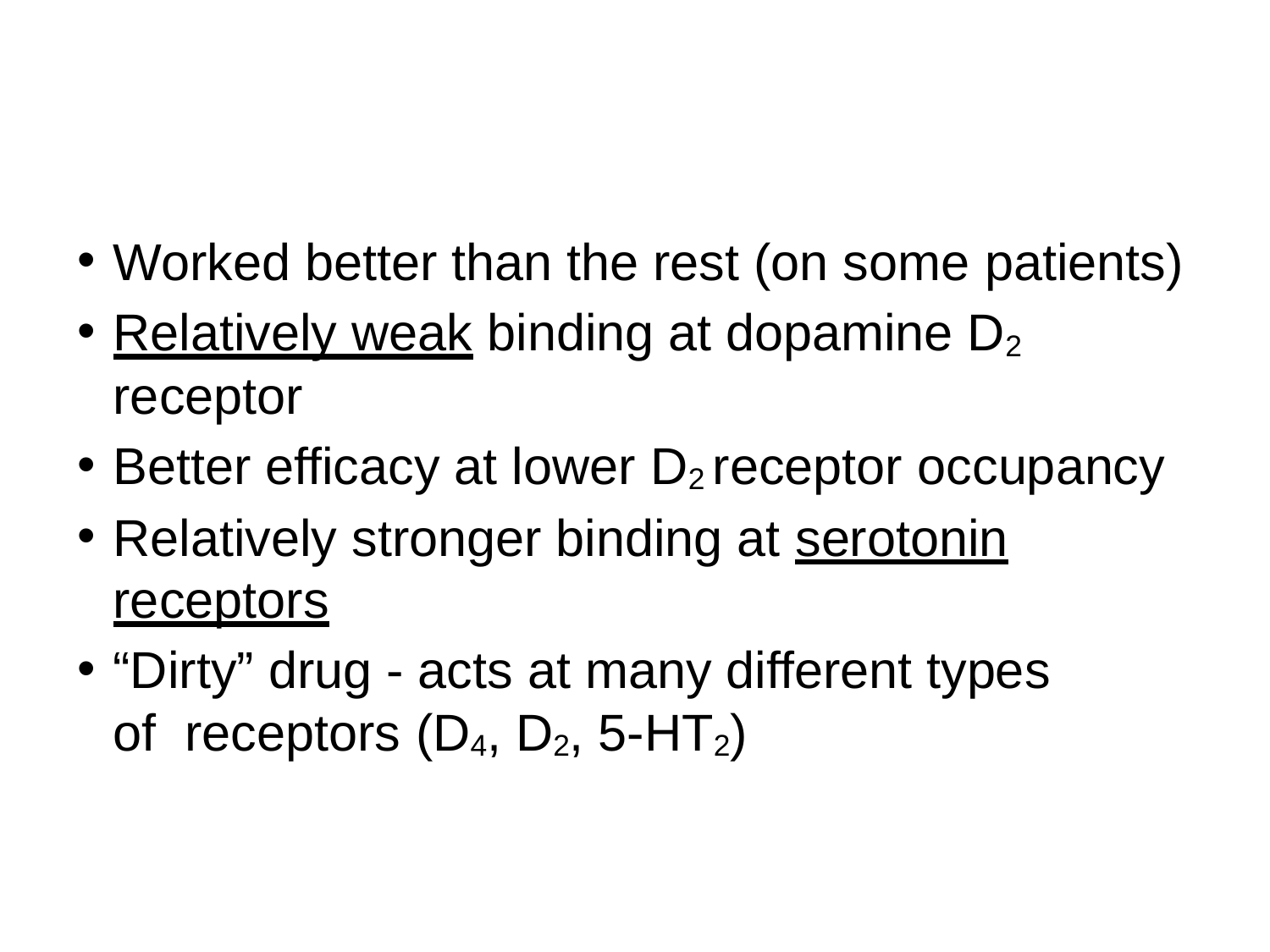

#
Worked better than the rest (on some patients)
Relatively weak binding at dopamine D2 receptor
Better efficacy at lower D2 receptor occupancy
Relatively stronger binding at serotonin receptors
“Dirty” drug - acts at many different types of  receptors (D4, D2, 5-HT2)